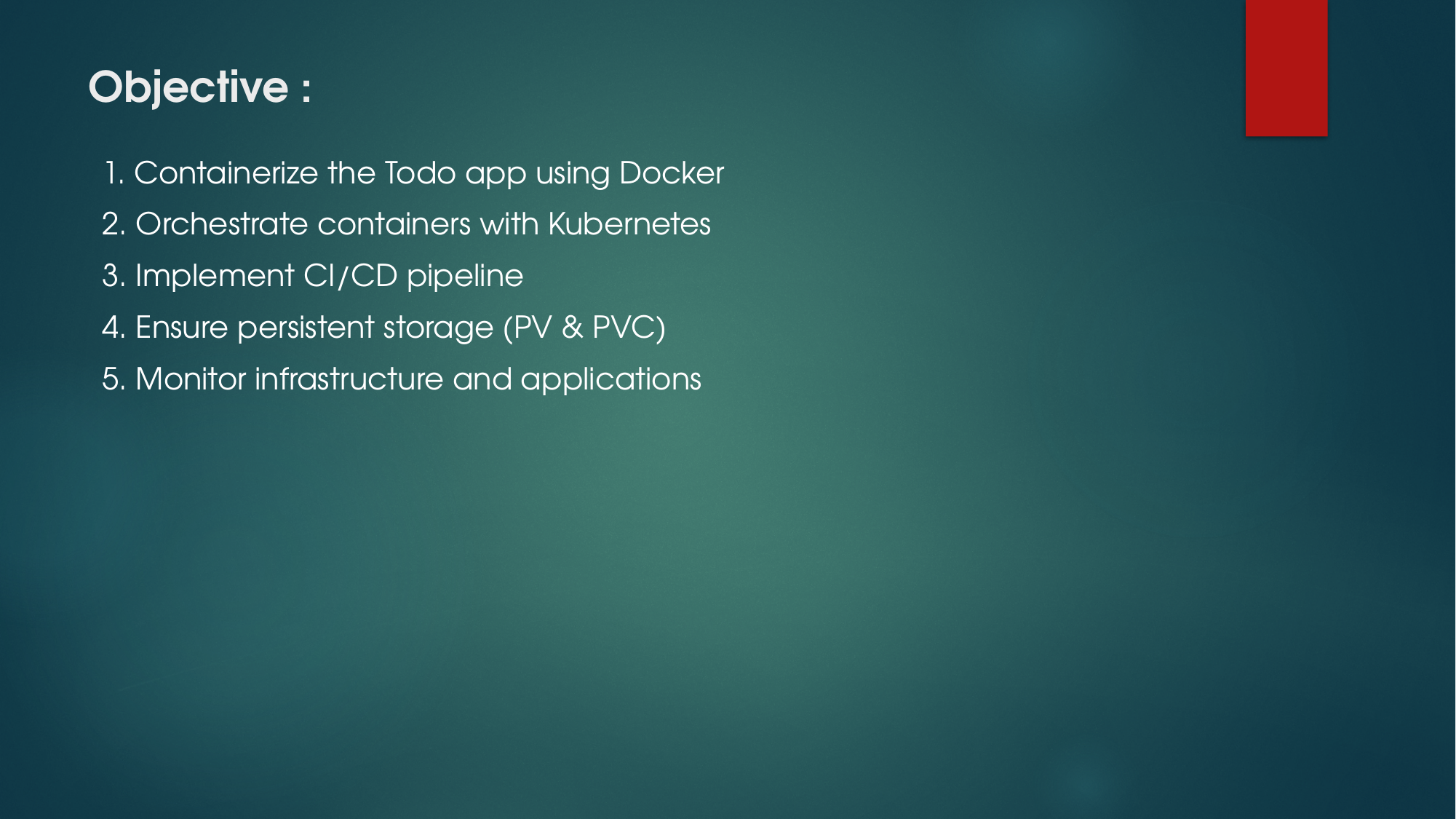

# Objective :
1. Containerize the Todo app using Docker
2. Orchestrate containers with Kubernetes
3. Implement CI/CD pipeline
4. Ensure persistent storage (PV & PVC)
5. Monitor infrastructure and applications